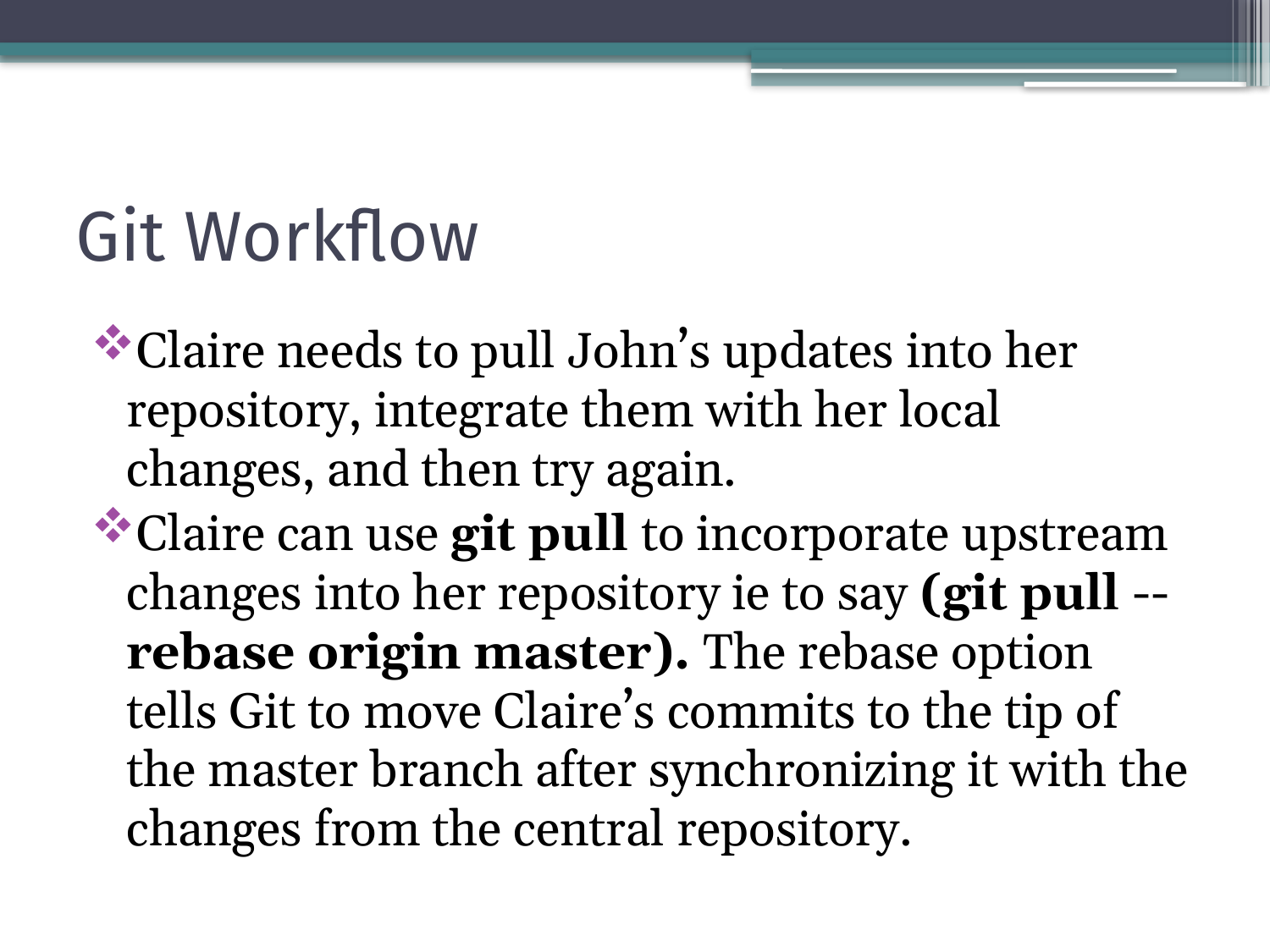

# Git Workflow
Claire needs to pull John’s updates into her repository, integrate them with her local changes, and then try again.
Claire can use git pull to incorporate upstream changes into her repository ie to say (git pull --rebase origin master). The rebase option tells Git to move Claire’s commits to the tip of the master branch after synchronizing it with the changes from the central repository.